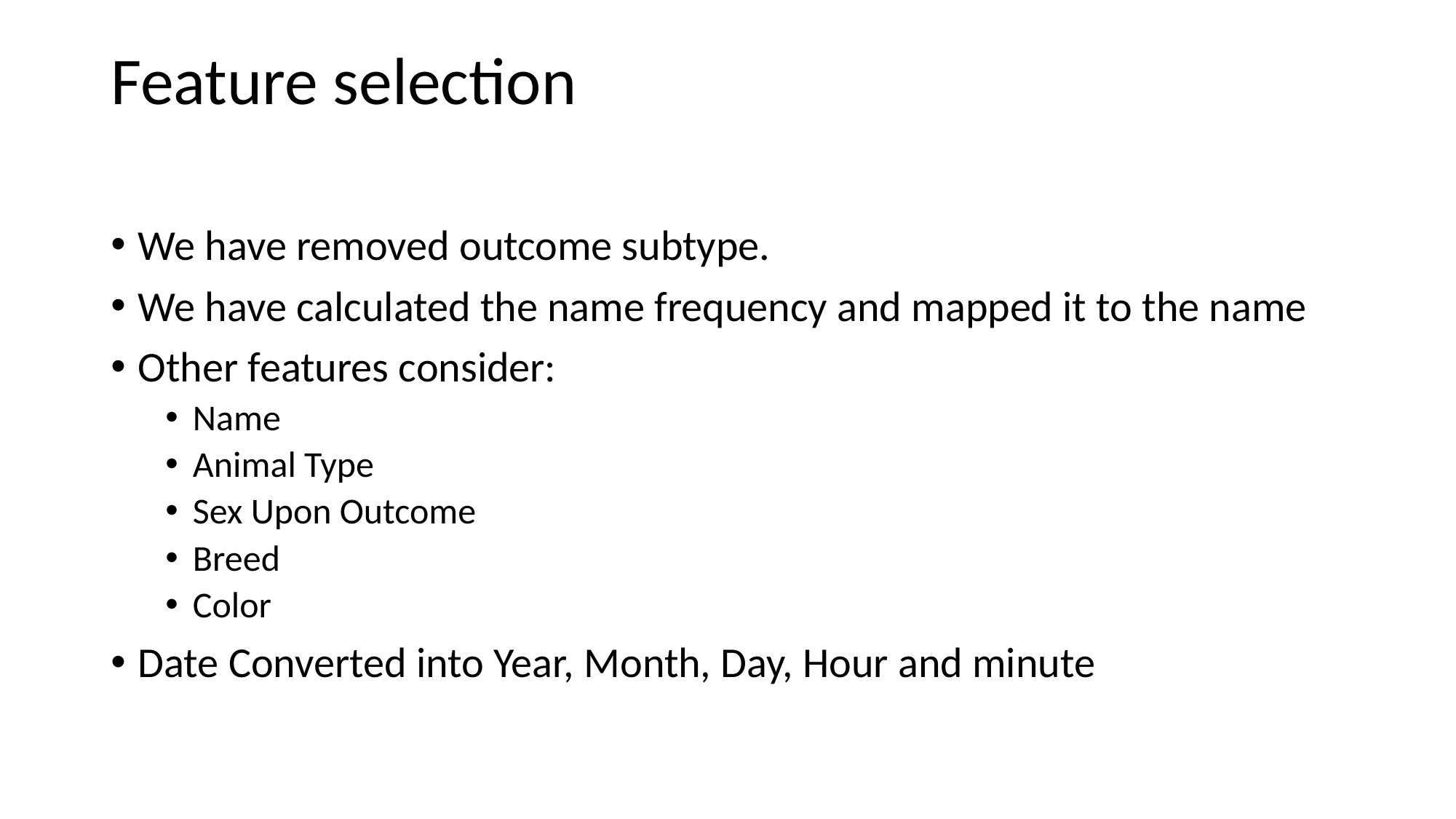

# Feature selection
We have removed outcome subtype.
We have calculated the name frequency and mapped it to the name
Other features consider:
Name
Animal Type
Sex Upon Outcome
Breed
Color
Date Converted into Year, Month, Day, Hour and minute